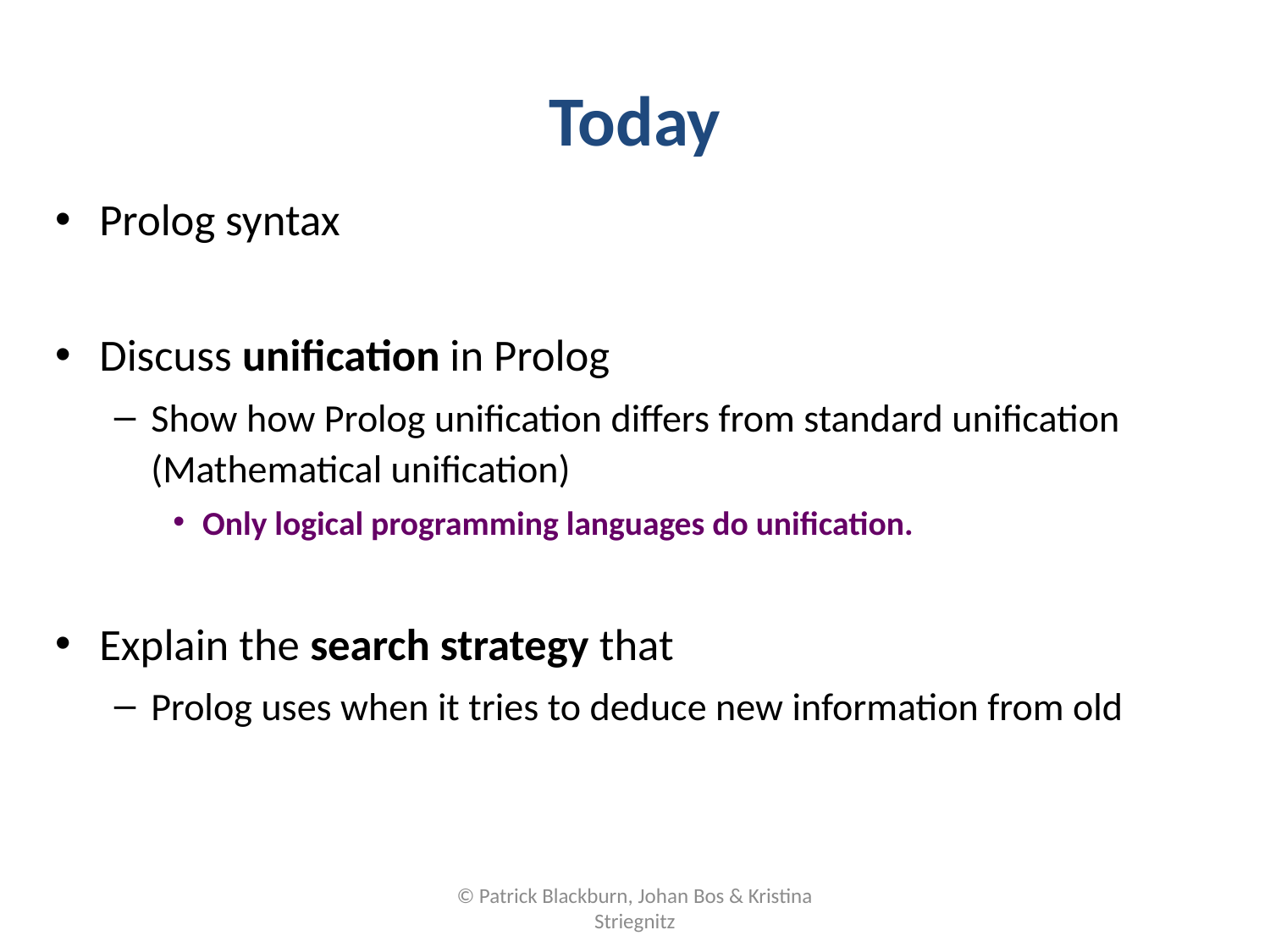

# Today
Prolog syntax

Discuss unification in Prolog
Show how Prolog unification differs from standard unification (Mathematical unification)
Only logical programming languages do unification.

Explain the search strategy that
Prolog uses when it tries to deduce new information from old
© Patrick Blackburn, Johan Bos & Kristina Striegnitz